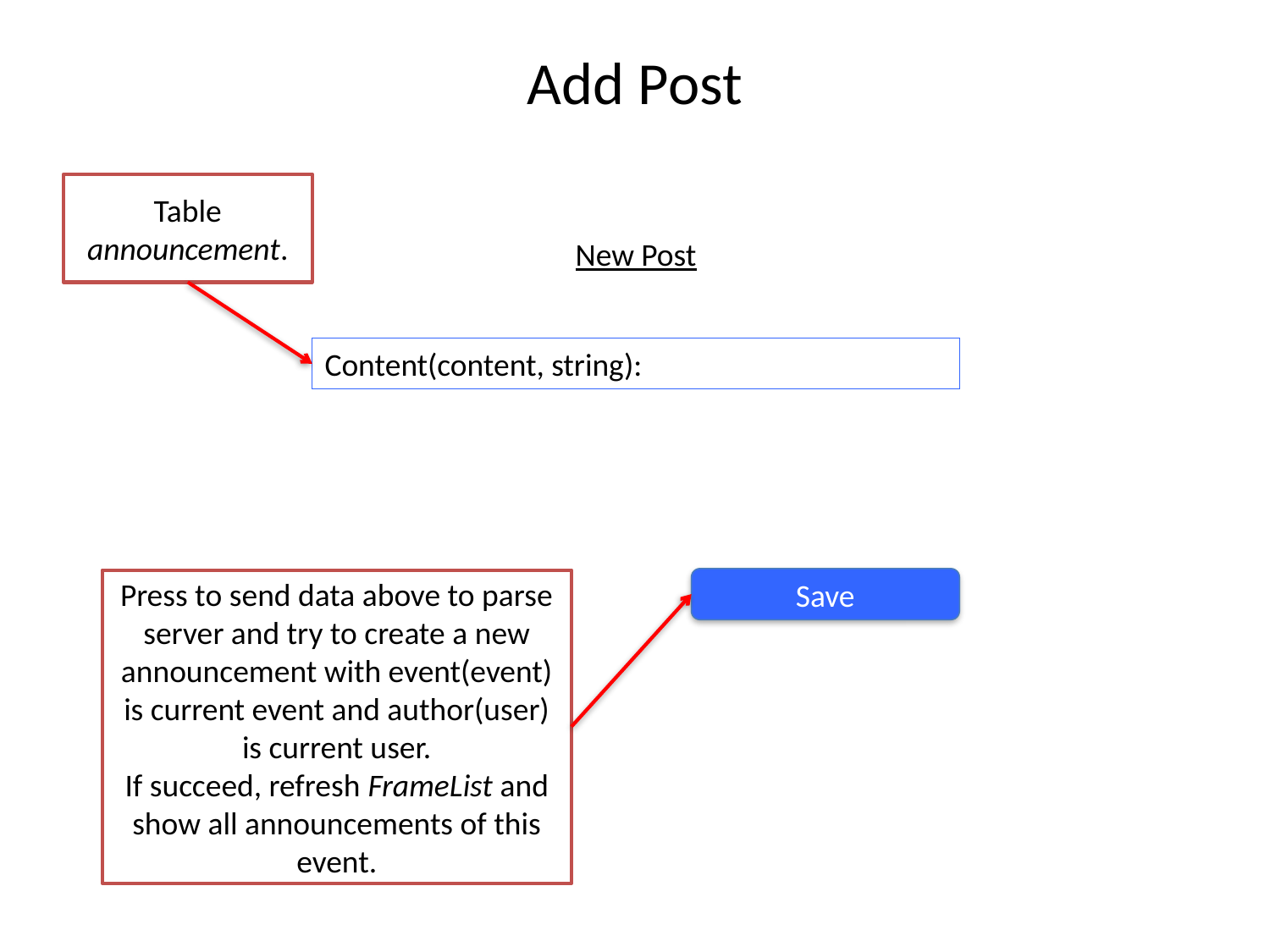

# Add Post
Table announcement.
New Post
Content(content, string):
Save
Press to send data above to parse server and try to create a new announcement with event(event) is current event and author(user) is current user.
If succeed, refresh FrameList and show all announcements of this event.